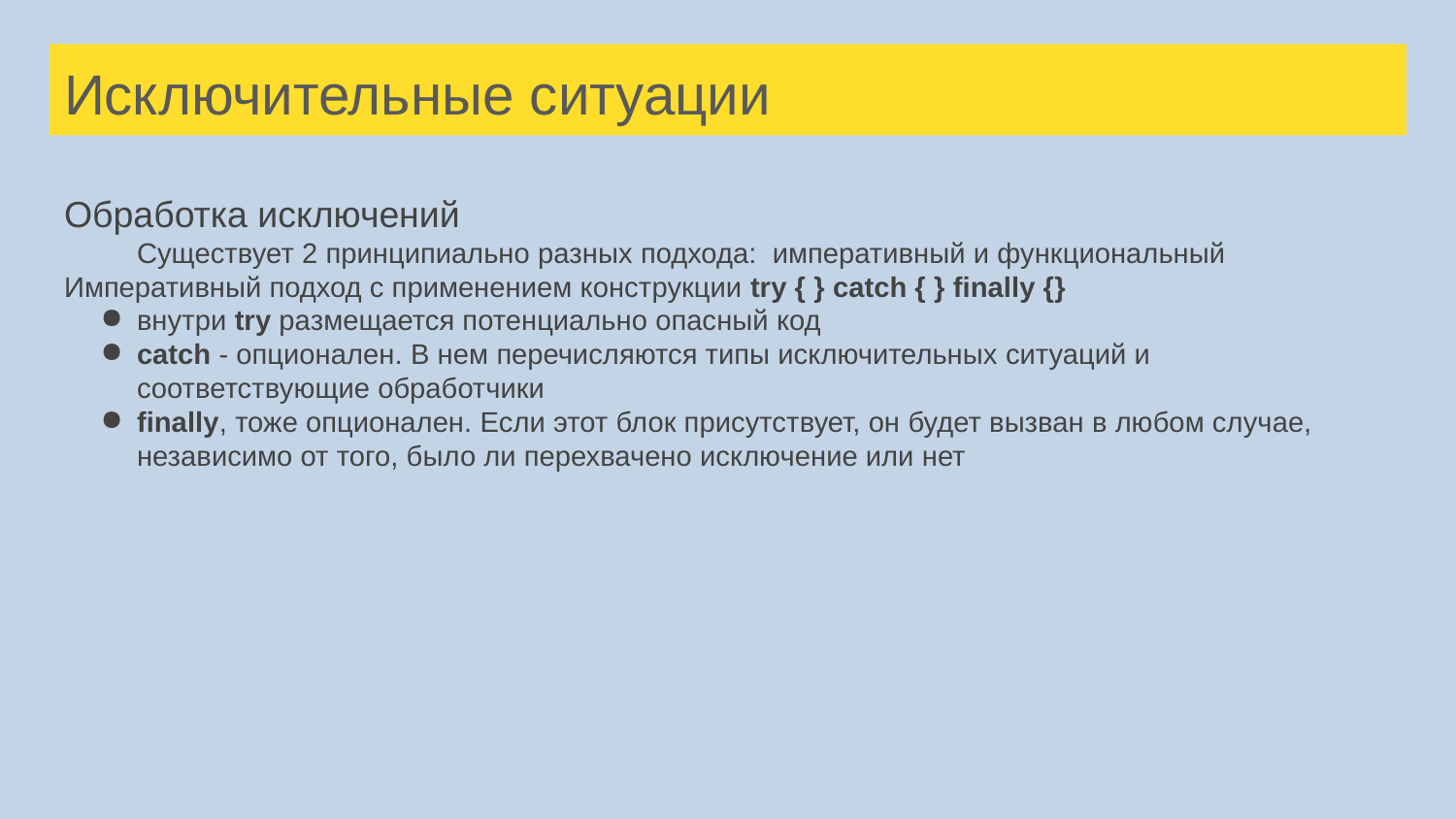

# Исключительные ситуации
Обработка исключений
Существует 2 принципиально разных подхода:  императивный и функциональный
Императивный подход с применением конструкции try { } catch { } finally {}
внутри try размещается потенциально опасный код
catch - опционален. В нем перечисляются типы исключительных ситуаций и соответствующие обработчики
finally, тоже опционален. Если этот блок присутствует, он будет вызван в любом случае,  независимо от того, было ли перехвачено исключение или нет